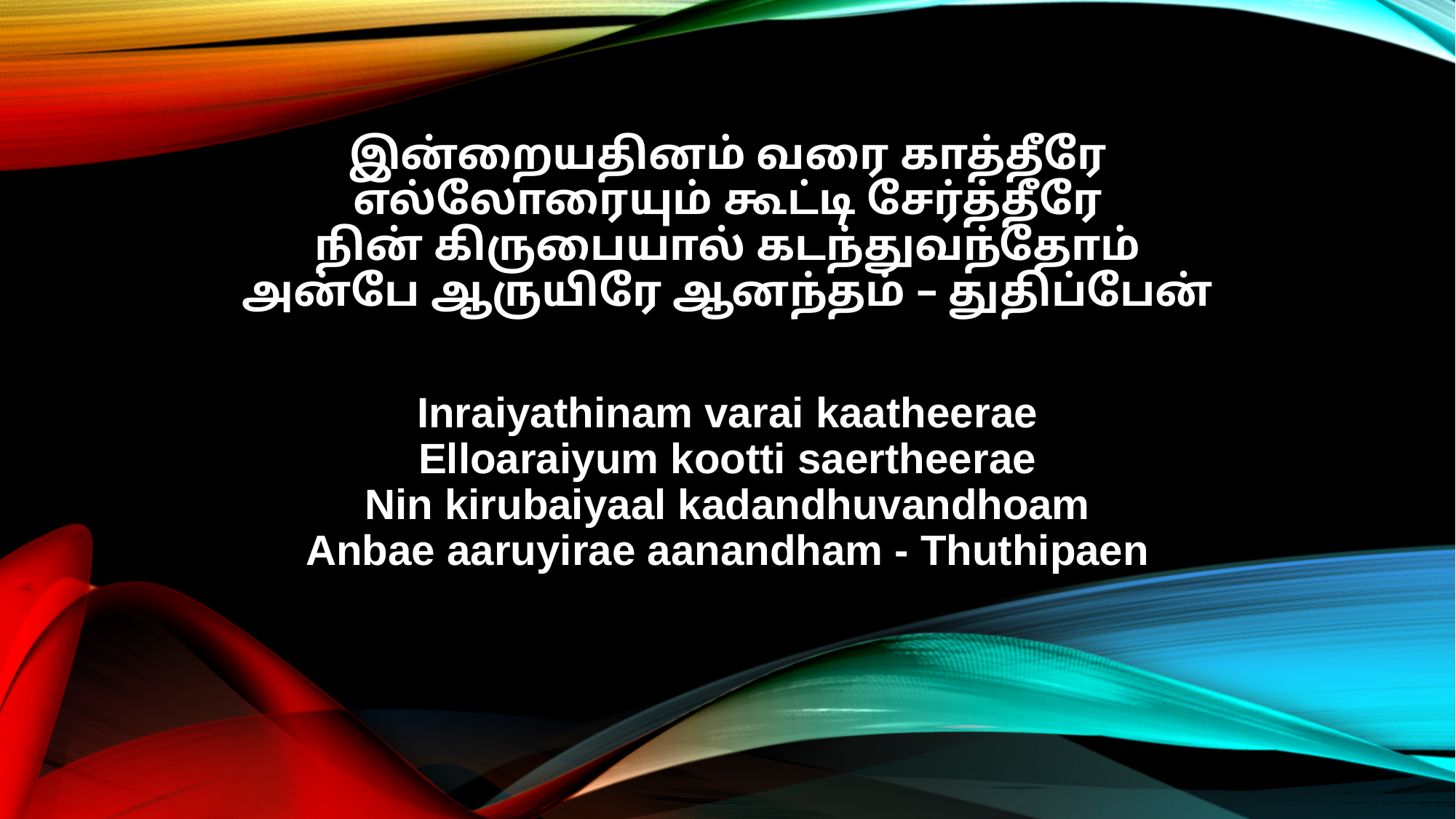

இன்றையதினம் வரை காத்தீரே
எல்லோரையும் கூட்டி சேர்த்தீரே
நின் கிருபையால் கடந்துவந்தோம்
அன்பே ஆருயிரே ஆனந்தம் – துதிப்பேன்

Inraiyathinam varai kaatheerae
Elloaraiyum kootti saertheerae
Nin kirubaiyaal kadandhuvandhoam
Anbae aaruyirae aanandham - Thuthipaen